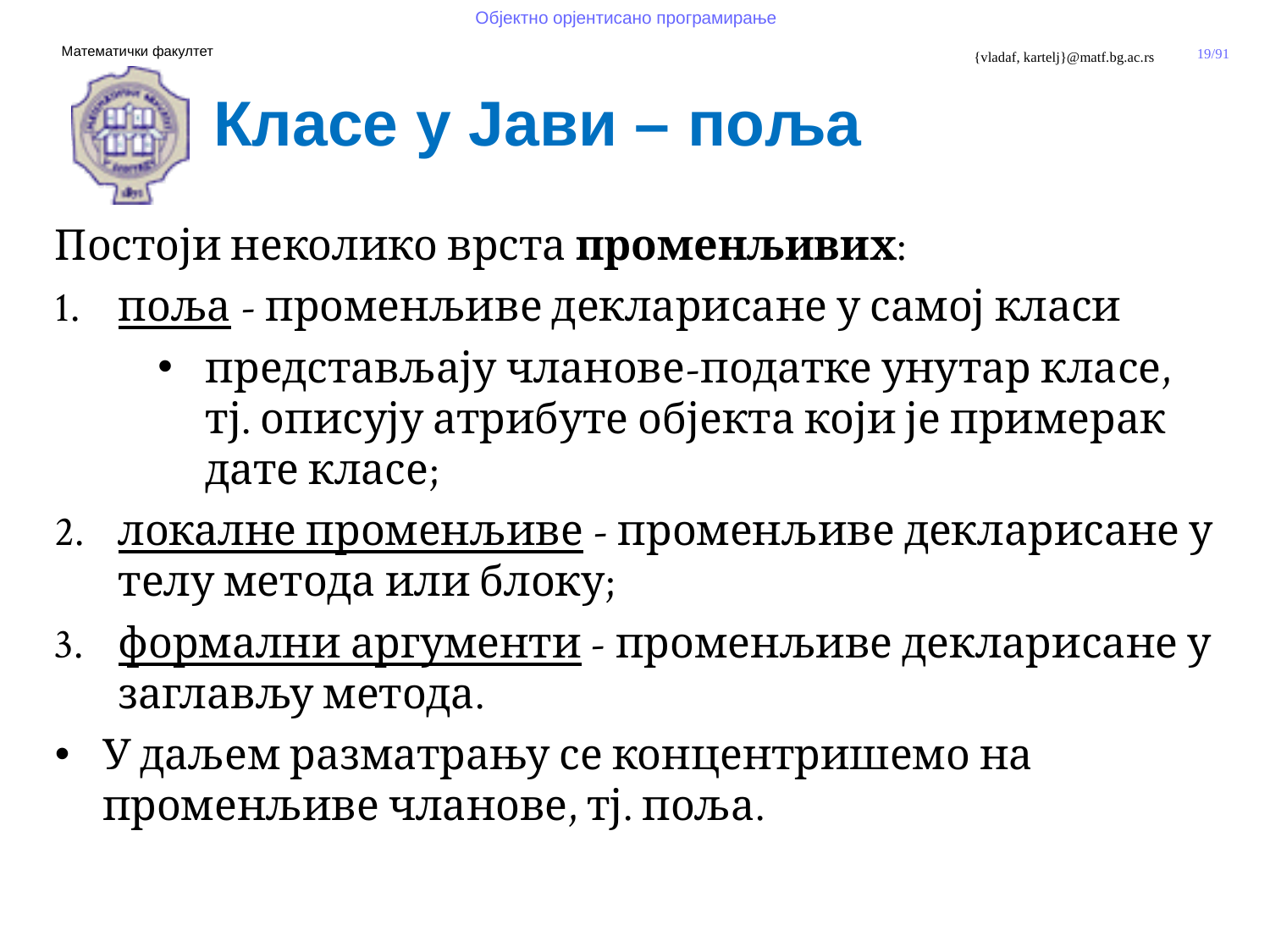

Класе у Јави – поља
Постоји неколико врста променљивих:
поља - променљиве декларисане у самој класи
представљају чланове-податке унутар класе, тј. описују атрибуте објекта који је примерак дате класе;
локалне променљиве - променљиве декларисане у телу метода или блоку;
формални аргументи - променљиве декларисане у заглављу метода.
У даљем разматрању се концентришемо на променљиве чланове, тј. поља.